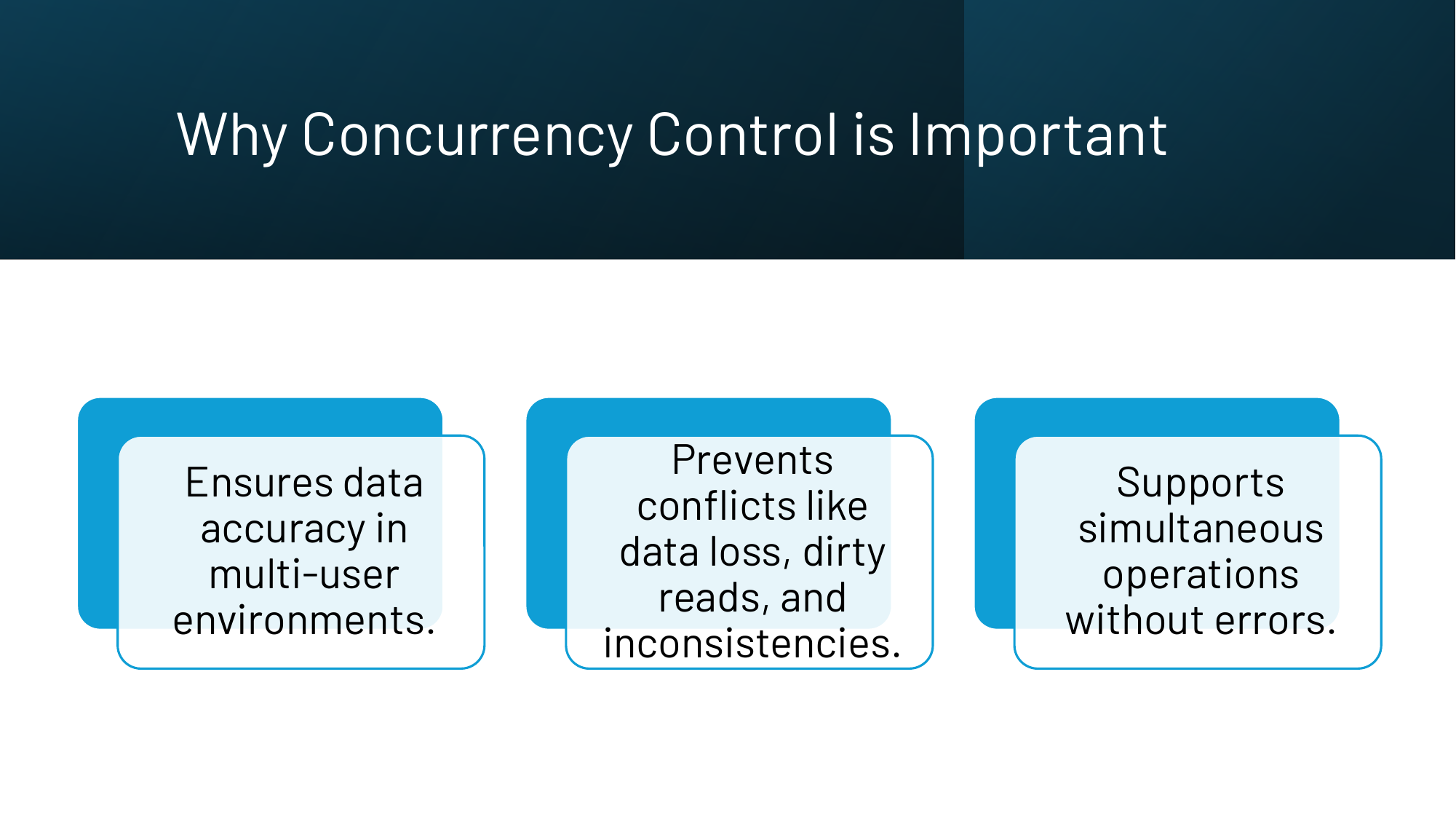

# Why Concurrency Control is Important
Ensures data accuracy in multi-user environments.
Prevents conflicts like data loss, dirty reads, and inconsistencies.
Supports simultaneous operations without errors.